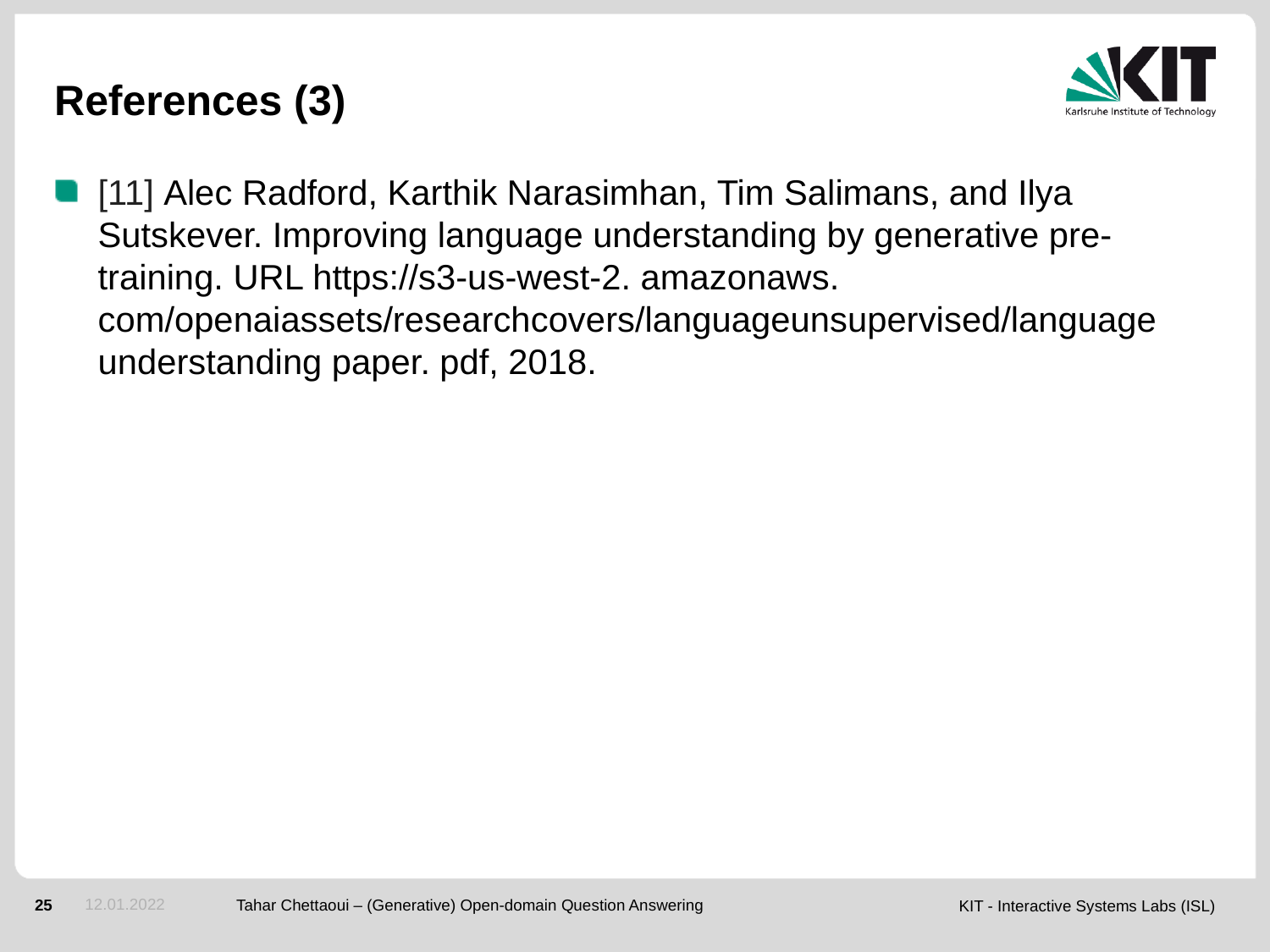

# References (3)
[11] Alec Radford, Karthik Narasimhan, Tim Salimans, and Ilya Sutskever. Improving language understanding by generative pre-training. URL https://s3-us-west-2. amazonaws. com/openaiassets/researchcovers/languageunsupervised/language understanding paper. pdf, 2018.
12.01.2022
Tahar Chettaoui – (Generative) Open-domain Question Answering